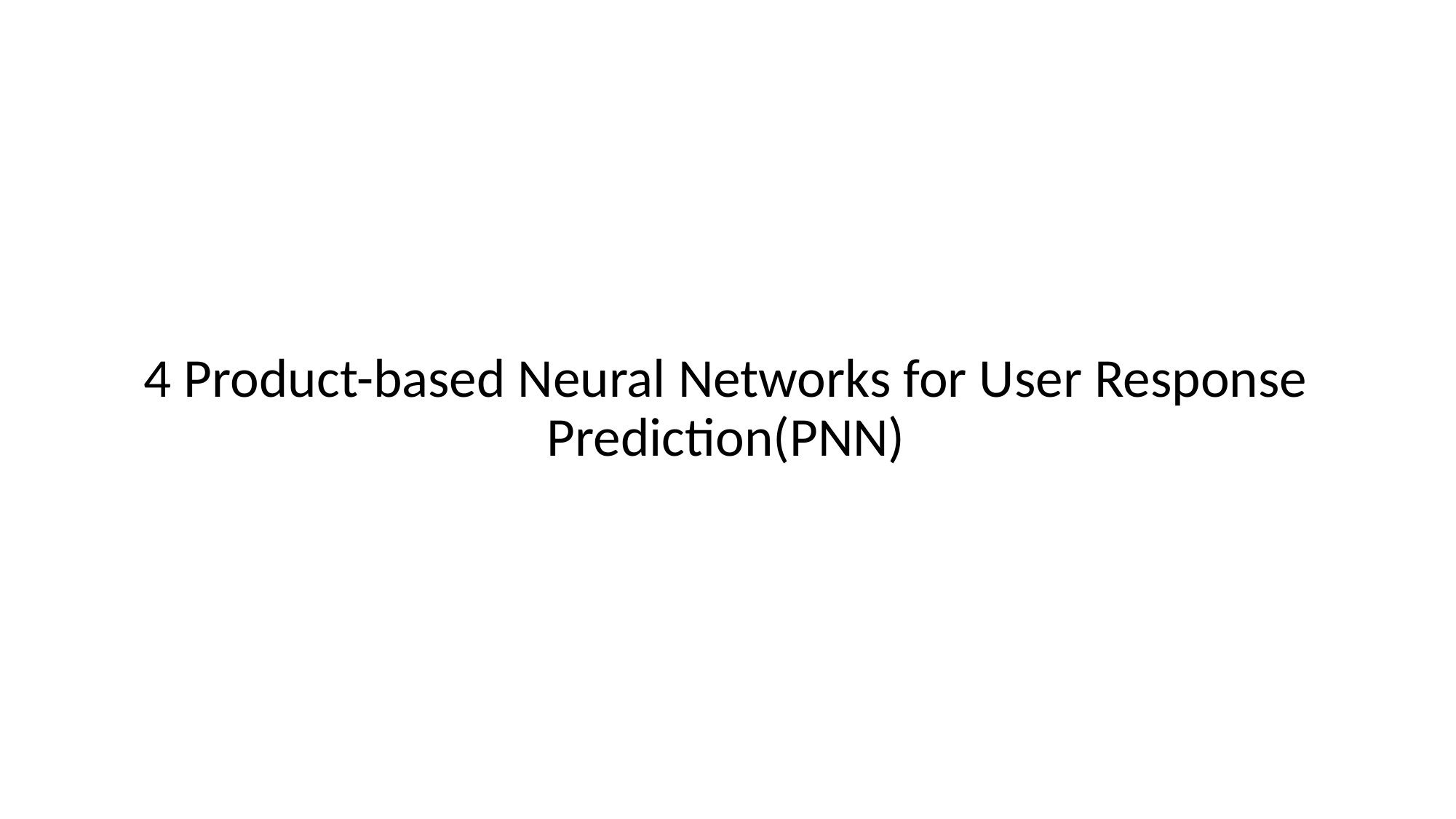

# 4 Product-based Neural Networks for User Response Prediction(PNN)